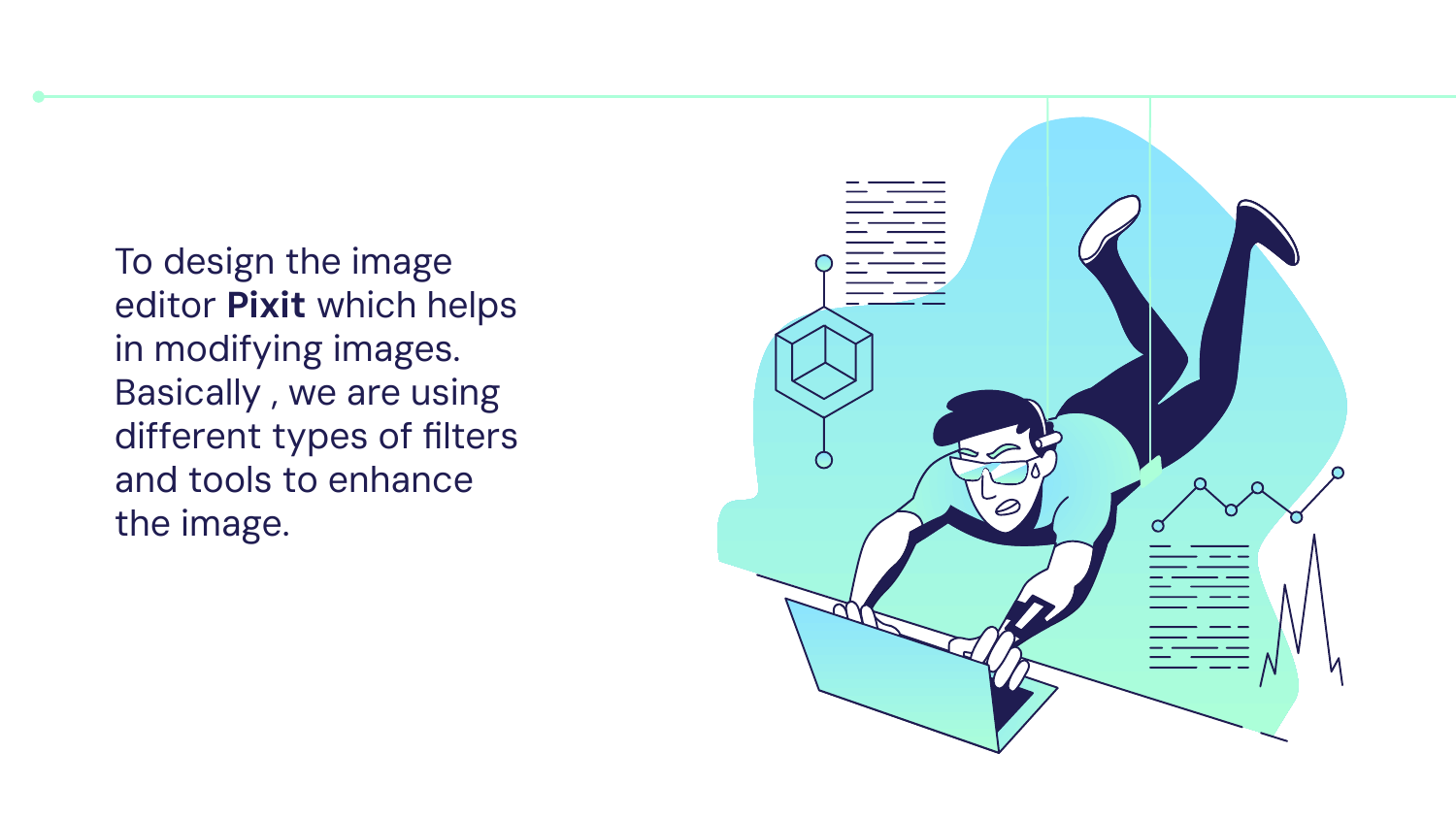

To design the image editor Pixit which helps in modifying images. Basically , we are using different types of filters and tools to enhance the image.